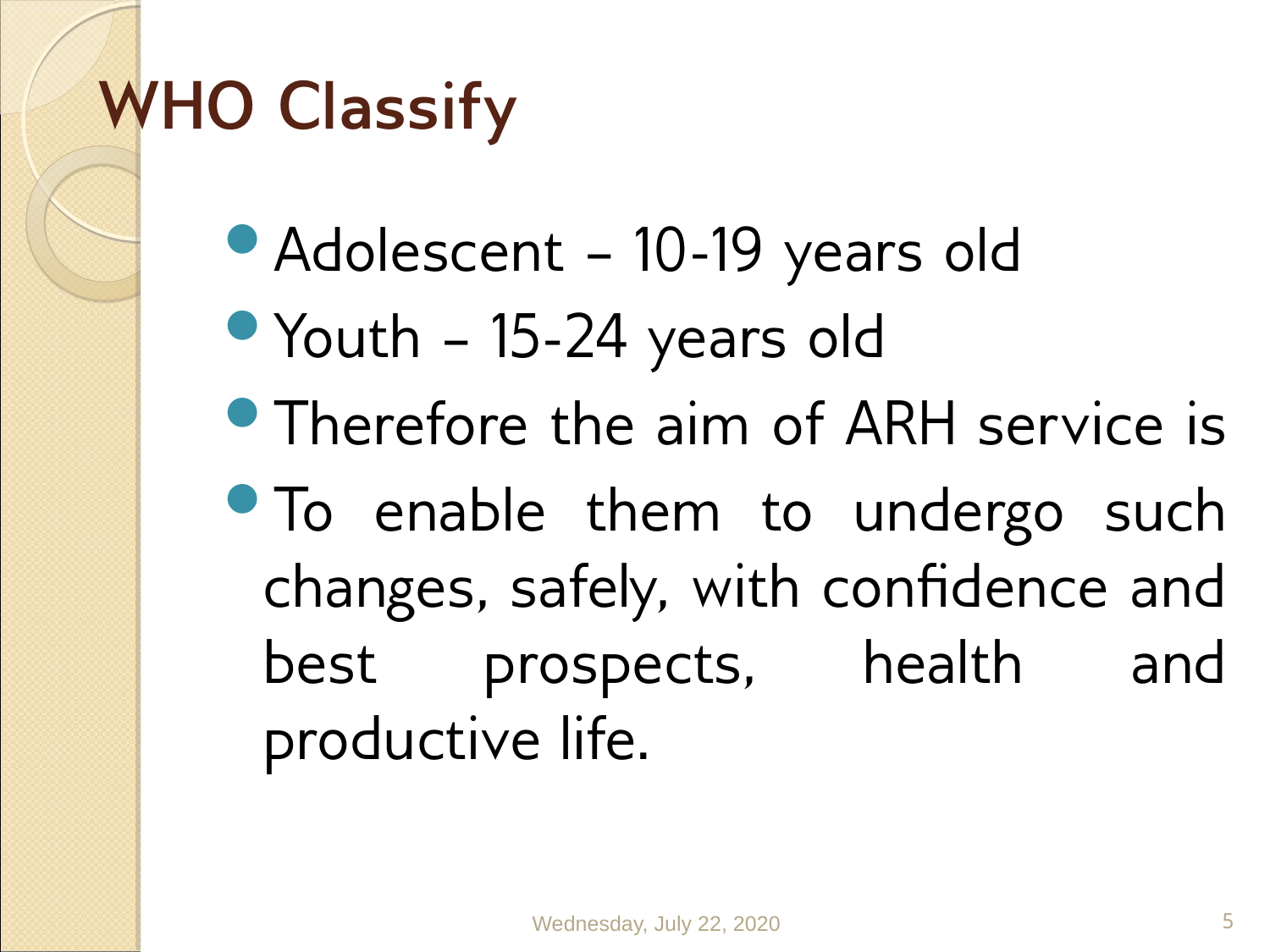

# WHO Classify
Adolescent – 10-19 years old
Youth – 15-24 years old
Therefore the aim of ARH service is
To enable them to undergo such changes, safely, with confidence and best prospects, health and productive life.

Wednesday, July 22, 2020
5